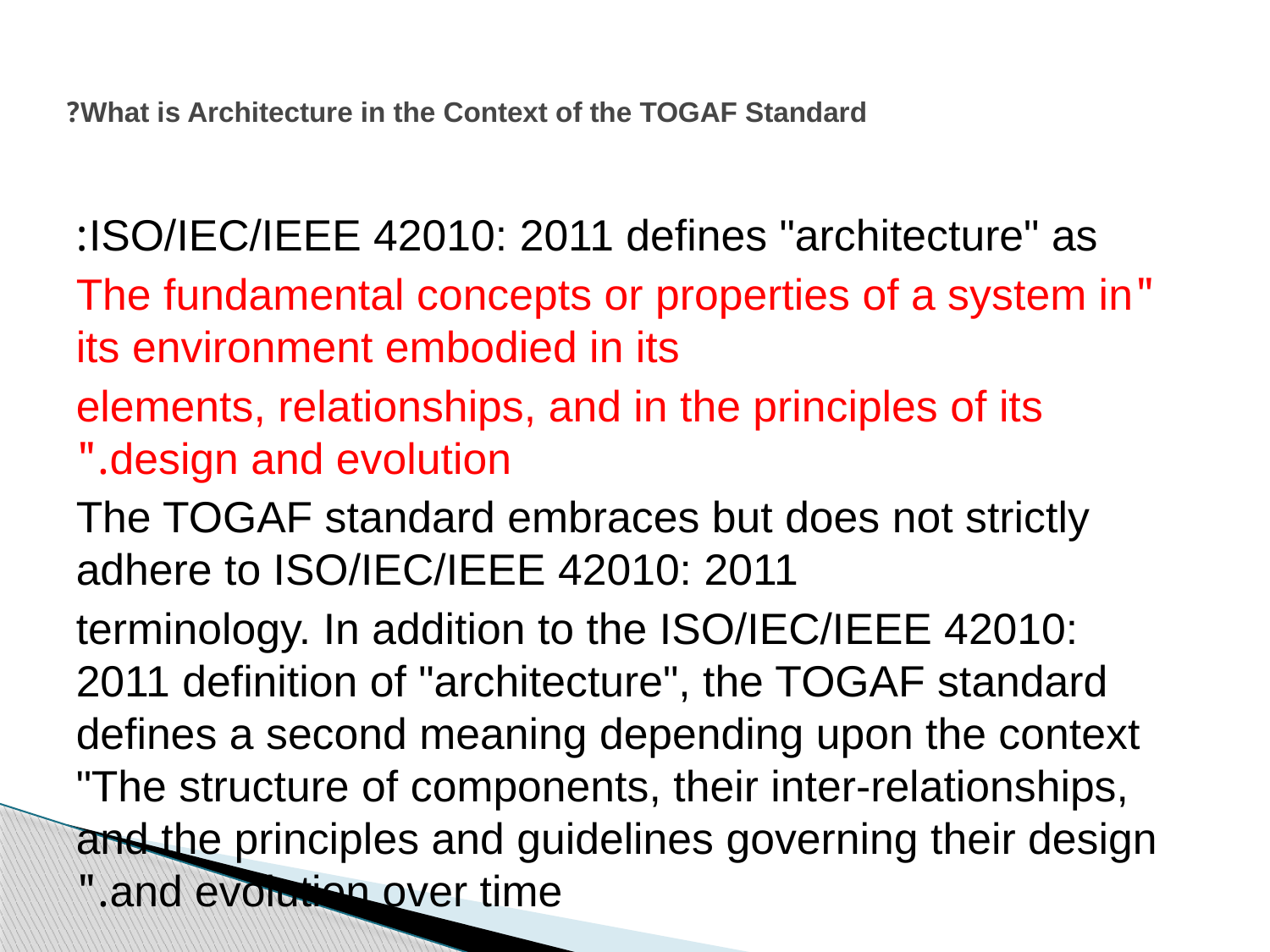

# What is Architecture in the Context of the TOGAF Standard?
ISO/IEC/IEEE 42010: 2011 defines "architecture" as:
"The fundamental concepts or properties of a system in its environment embodied in its
elements, relationships, and in the principles of its design and evolution."
The TOGAF standard embraces but does not strictly adhere to ISO/IEC/IEEE 42010: 2011
terminology. In addition to the ISO/IEC/IEEE 42010: 2011 definition of "architecture", the TOGAF standard defines a second meaning depending upon the context "The structure of components, their inter-relationships, and the principles and guidelines governing their design and evolution over time."